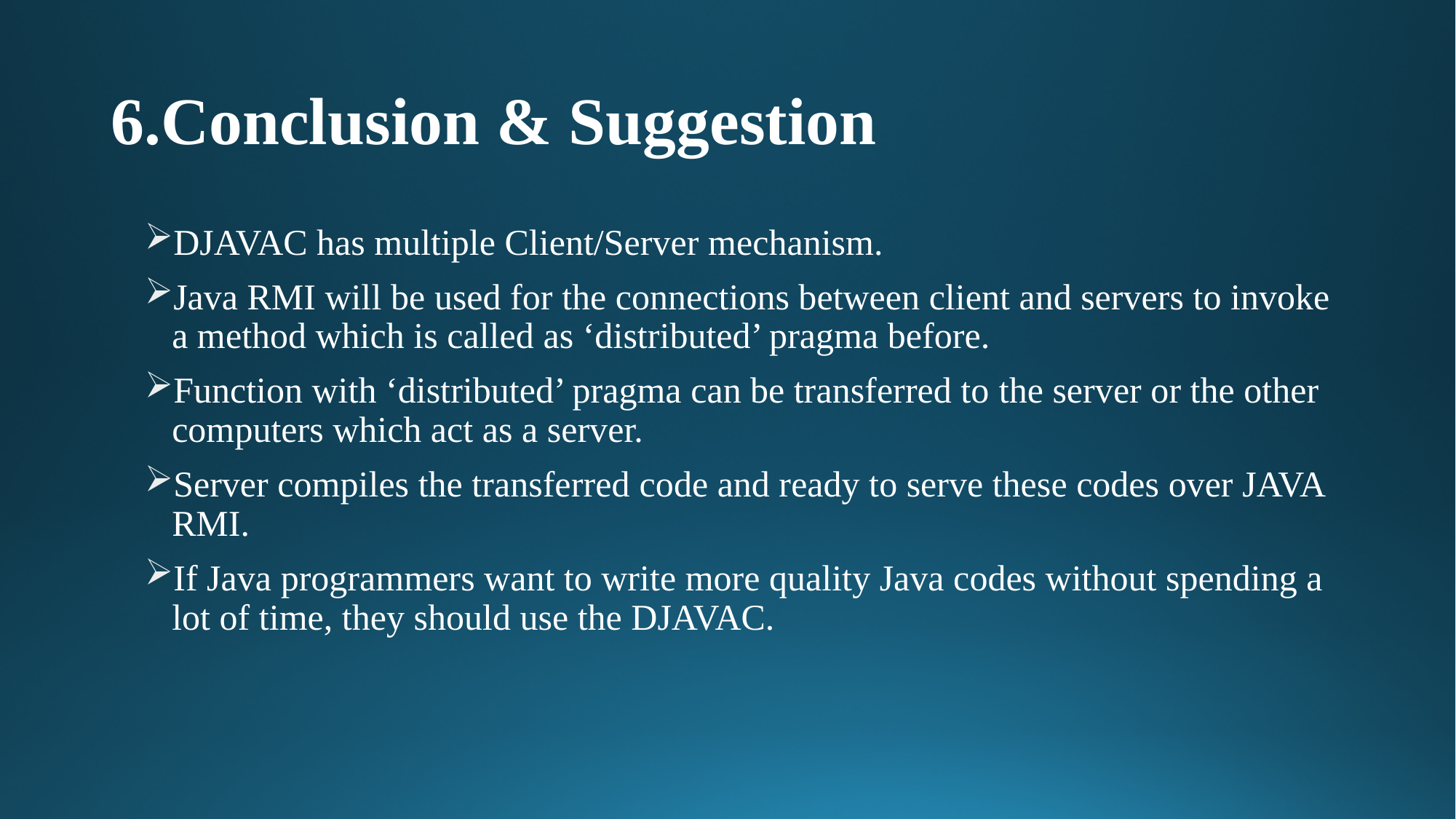

# 6.Conclusion & Suggestion
DJAVAC has multiple Client/Server mechanism.
Java RMI will be used for the connections between client and servers to invoke a method which is called as ‘distributed’ pragma before.
Function with ‘distributed’ pragma can be transferred to the server or the other computers which act as a server.
Server compiles the transferred code and ready to serve these codes over JAVA RMI.
If Java programmers want to write more quality Java codes without spending a lot of time, they should use the DJAVAC.